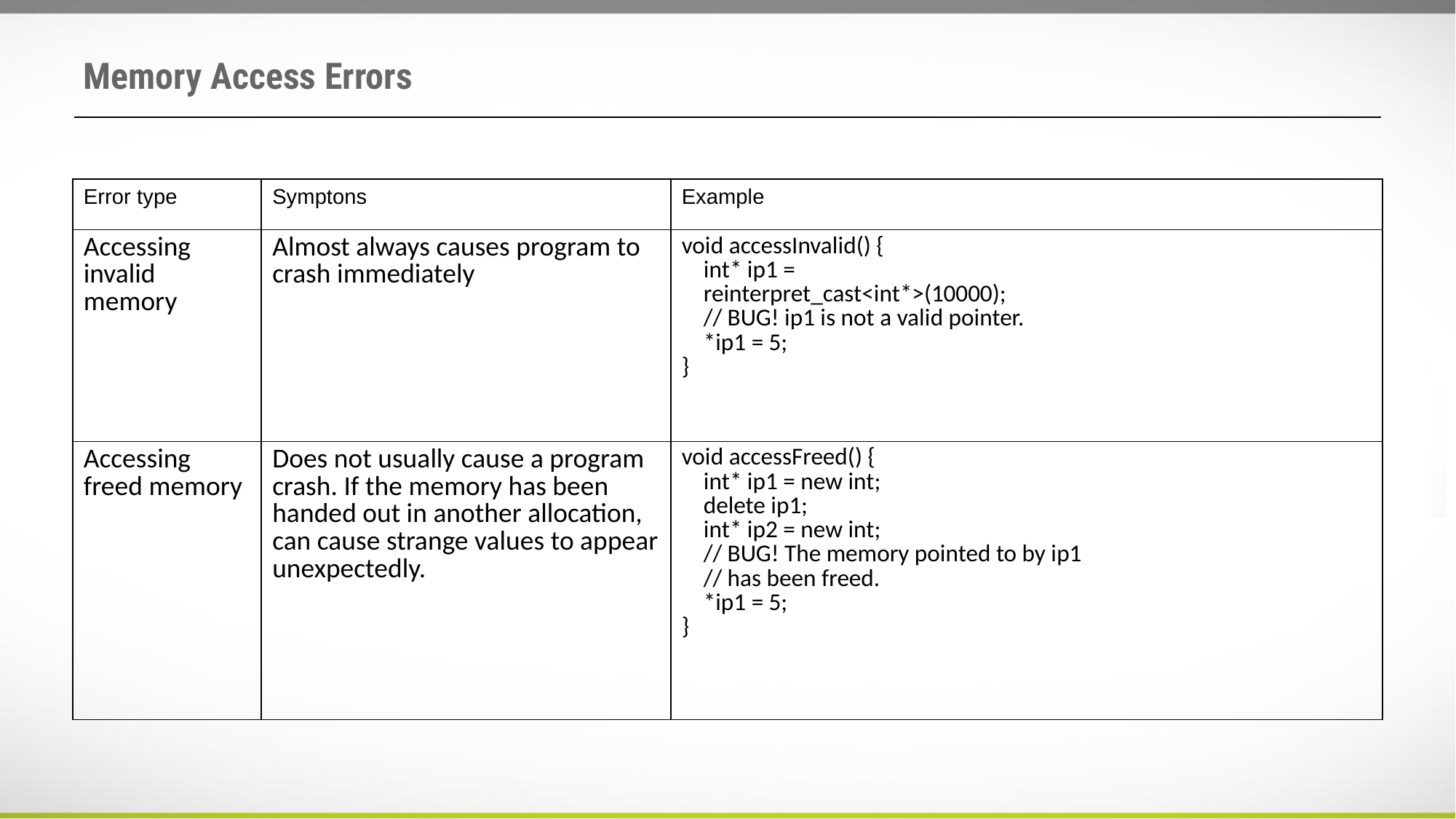

# Memory Access Errors
| Error type | Symptons | Example |
| --- | --- | --- |
| Accessing invalid memory | Almost always causes program to crash immediately | void accessInvalid() { int\* ip1 = reinterpret\_cast<int\*>(10000); // BUG! ip1 is not a valid pointer. \*ip1 = 5; } |
| Accessing freed memory | Does not usually cause a program crash. If the memory has been handed out in another allocation, can cause strange values to appear unexpectedly. | void accessFreed() { int\* ip1 = new int; delete ip1; int\* ip2 = new int; // BUG! The memory pointed to by ip1 // has been freed. \*ip1 = 5; } |